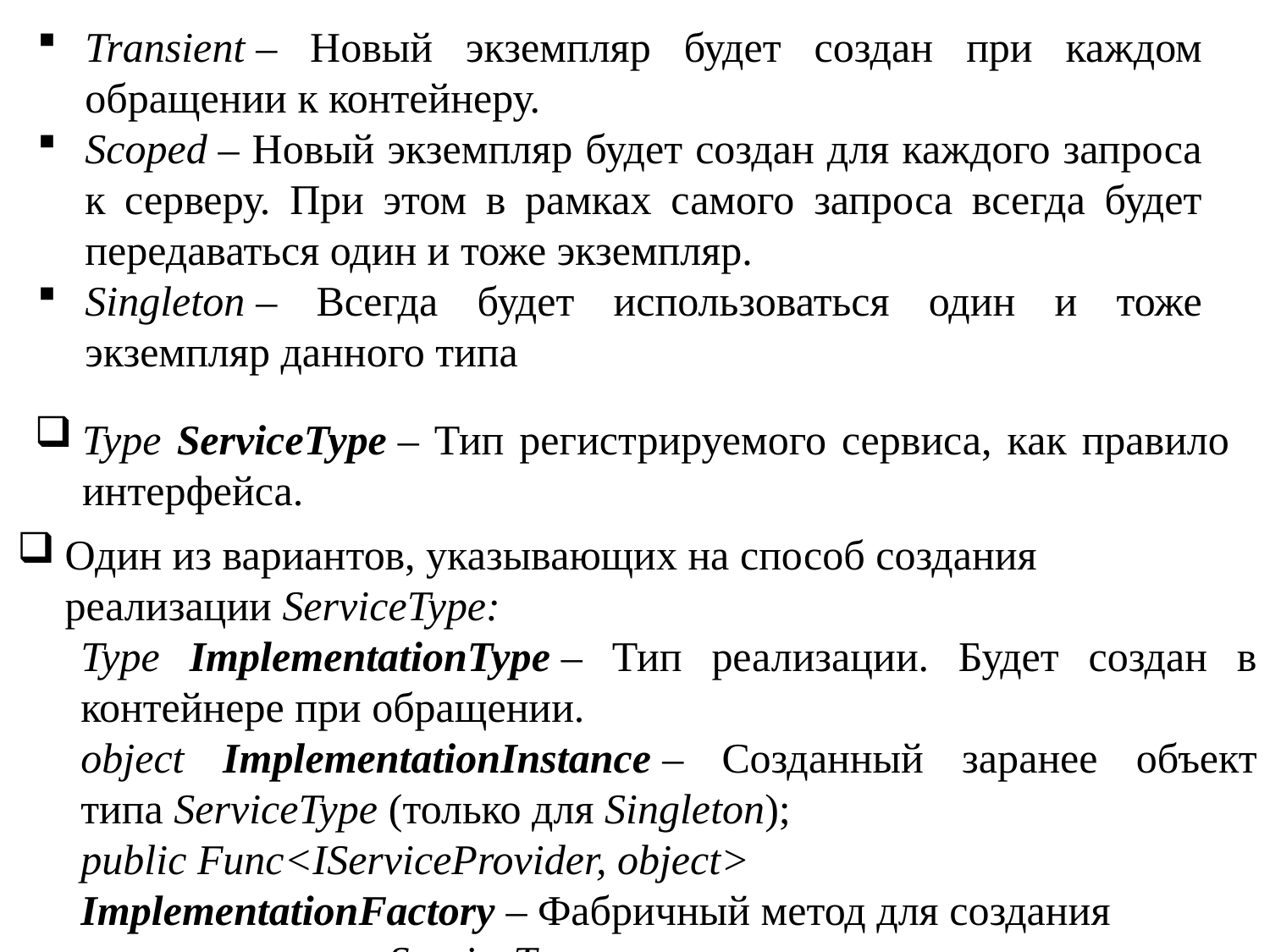

Transient – Новый экземпляр будет создан при каждом обращении к контейнеру.
Scoped – Новый экземпляр будет создан для каждого запроса к серверу. При этом в рамках самого запроса всегда будет передаваться один и тоже экземпляр.
Singleton – Всегда будет использоваться один и тоже экземпляр данного типа

Type ServiceType – Тип регистрируемого сервиса, как правило интерфейса.
Один из вариантов, указывающих на способ создания реализации ServiceType:
Type ImplementationType – Тип реализации. Будет создан в контейнере при обращении.
object ImplementationInstance – Созданный заранее объект типа ServiceType (только для Singleton);
public Func<IServiceProvider, object> ImplementationFactory – Фабричный метод для создания экземпляра типа ServiceType.